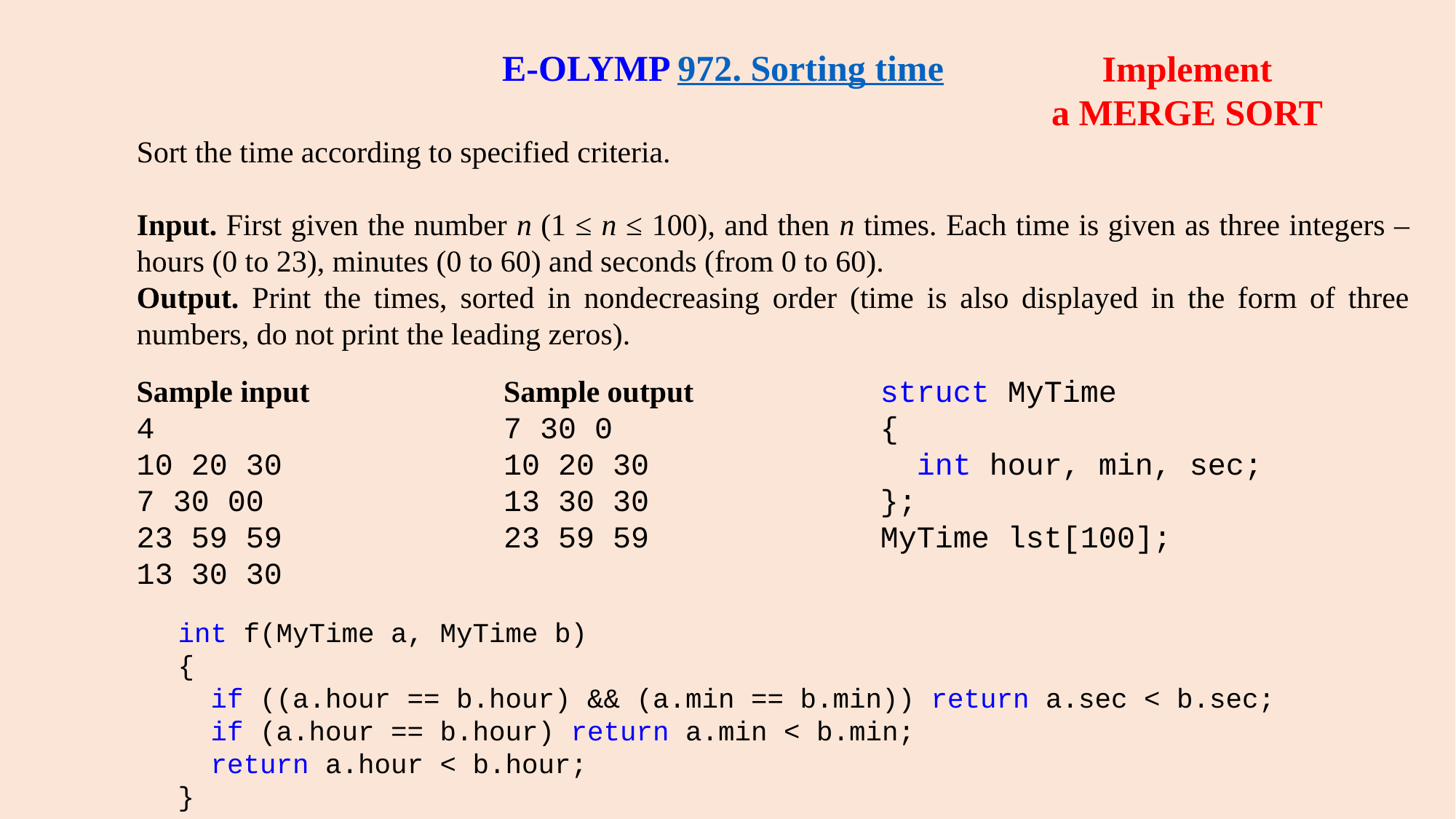

# E-OLYMP 972. Sorting time
Implement
a MERGE SORT
Sort the time according to specified criteria.

Input. First given the number n (1 ≤ n ≤ 100), and then n times. Each time is given as three integers – hours (0 to 23), minutes (0 to 60) and seconds (from 0 to 60).
Output. Print the times, sorted in nondecreasing order (time is also displayed in the form of three numbers, do not print the leading zeros).
Sample input
4
10 20 30
7 30 00
23 59 59
13 30 30
struct MyTime
{
  int hour, min, sec;
};
MyTime lst[100];
Sample output
7 30 0
10 20 30
13 30 30
23 59 59
int f(MyTime a, MyTime b)
{
  if ((a.hour == b.hour) && (a.min == b.min)) return a.sec < b.sec;
  if (a.hour == b.hour) return a.min < b.min;
  return a.hour < b.hour;
}